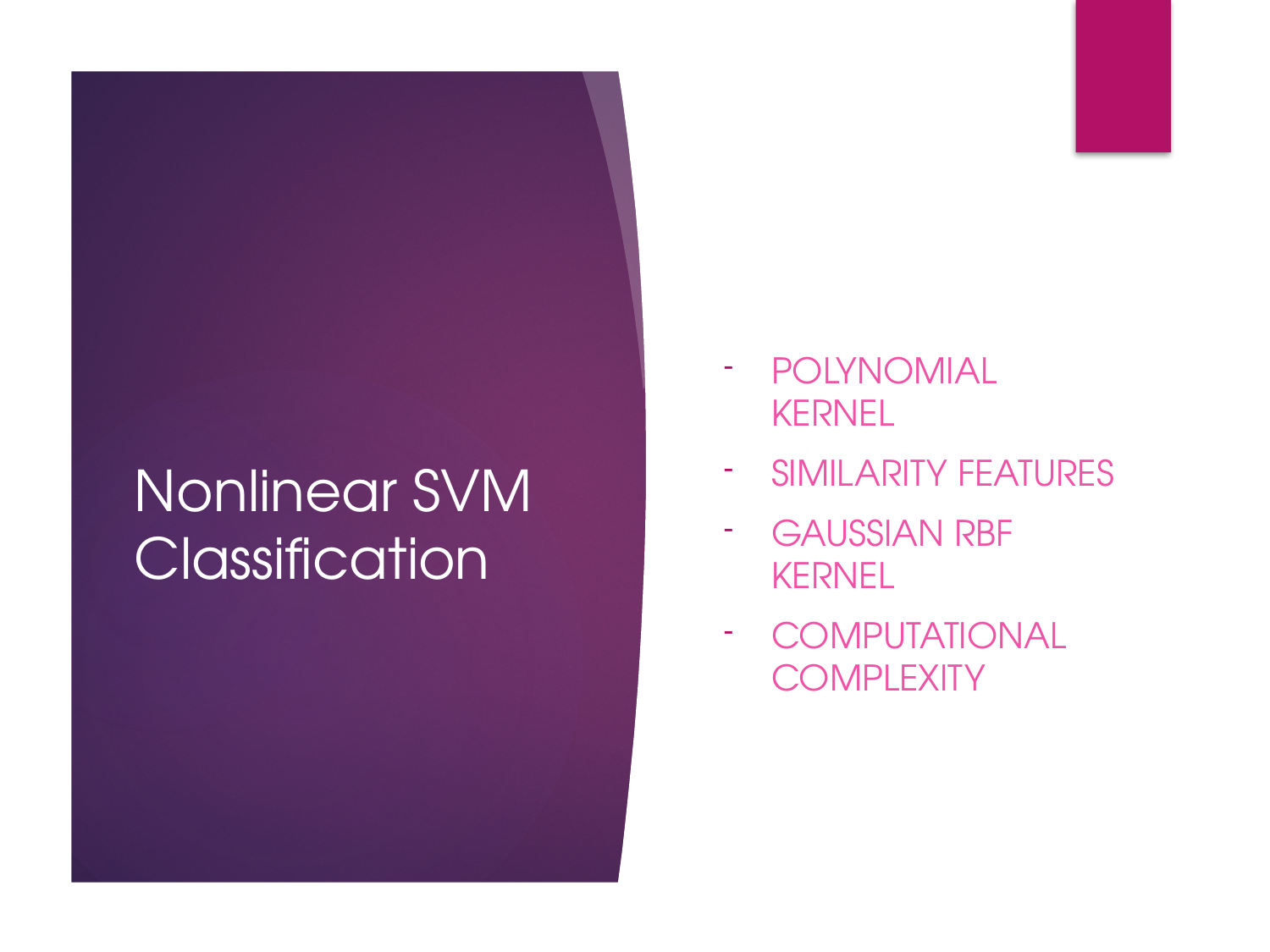

# Nonlinear SVM Classification
Polynomial Kernel
Similarity features
Gaussian RBF kernel
Computational complexity